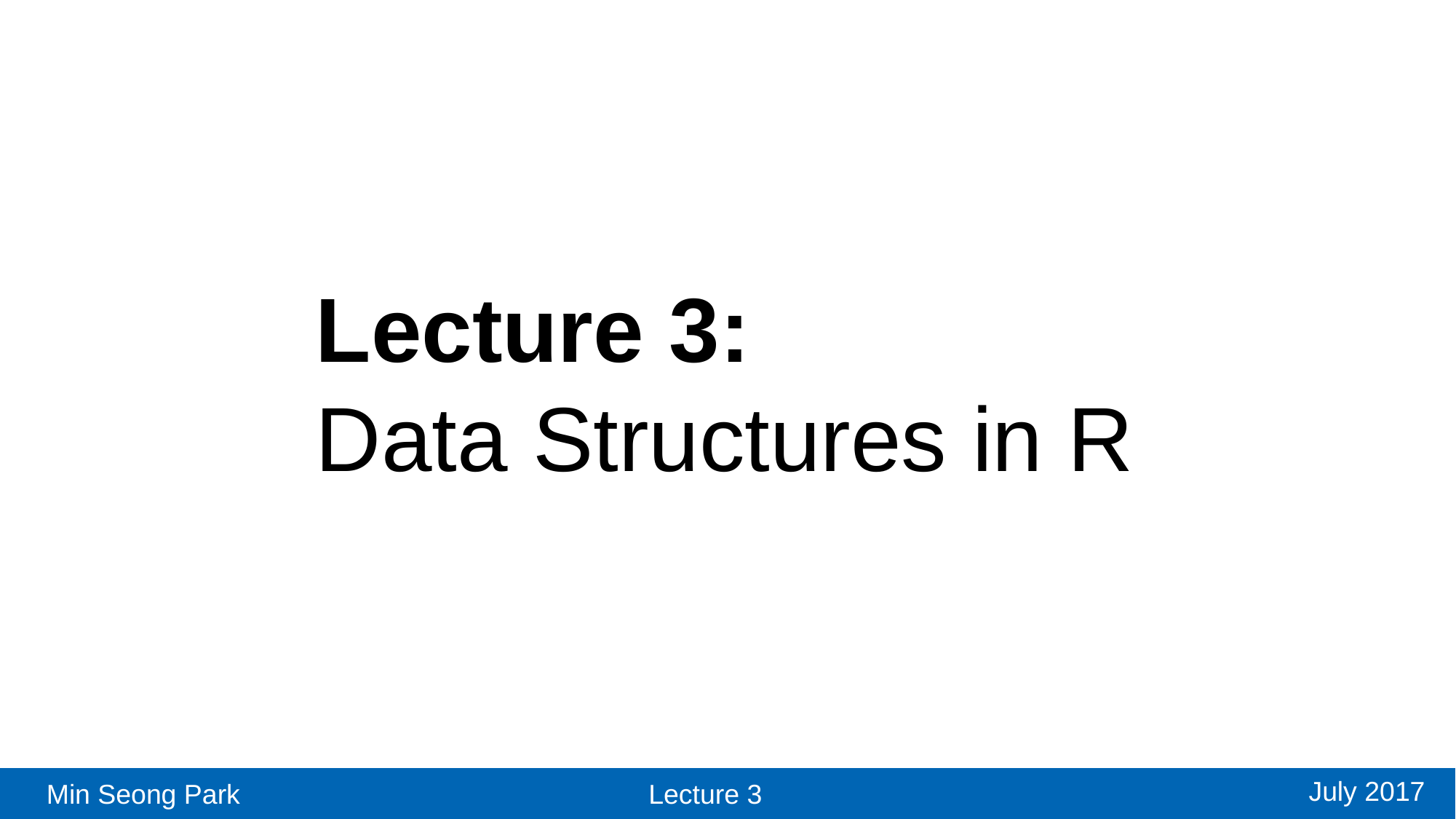

Lecture 3:
Data Structures in R

July 2017
Min Seong Park
Lecture 3